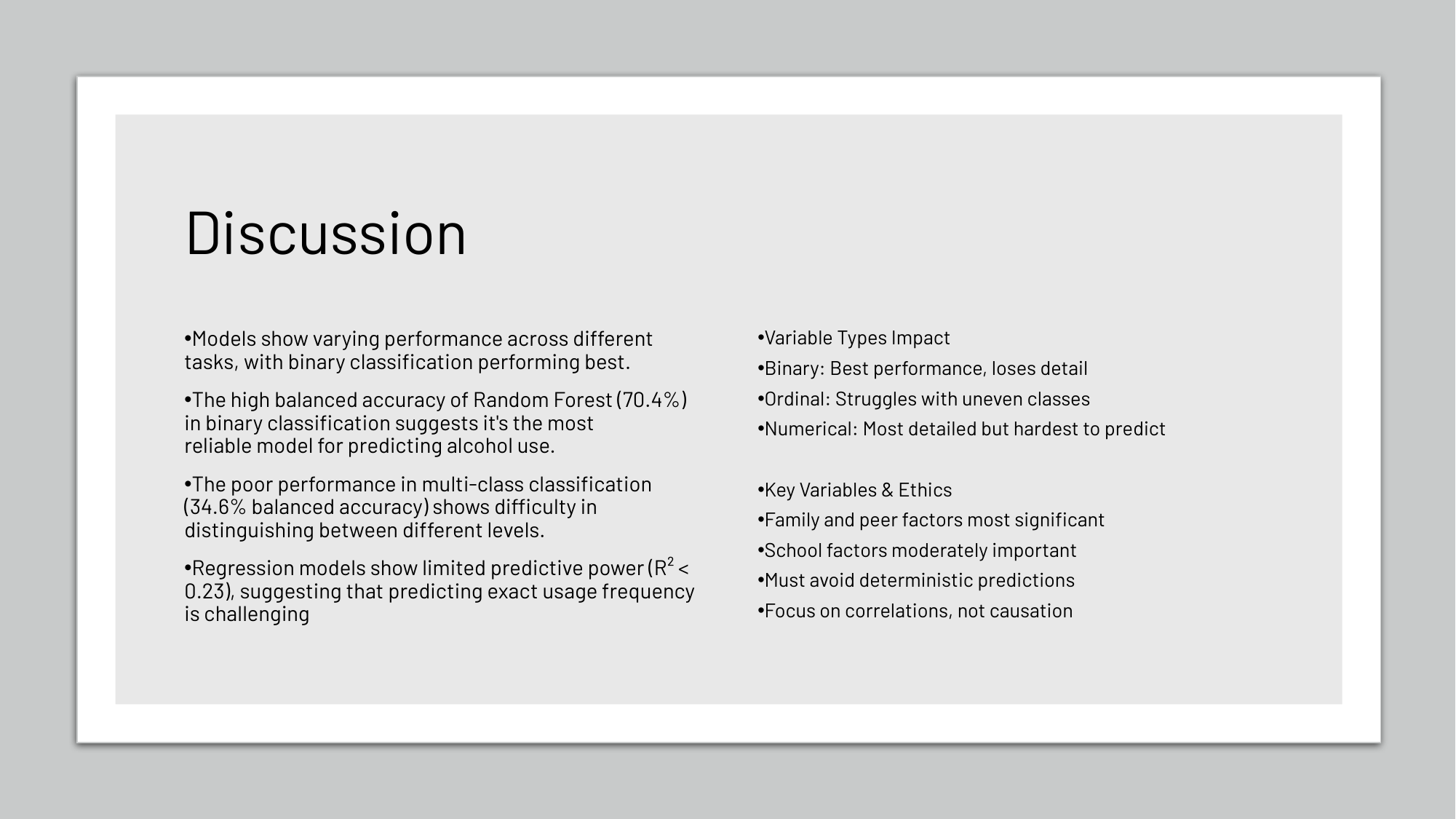

# Discussion
Models show varying performance across different tasks, with binary classification performing best.
The high balanced accuracy of Random Forest (70.4%) in binary classification suggests it's the most reliable model for predicting alcohol use.
The poor performance in multi-class classification (34.6% balanced accuracy) shows difficulty in distinguishing between different levels.
Regression models show limited predictive power (R² < 0.23), suggesting that predicting exact usage frequency is challenging

Variable Types Impact
Binary: Best performance, loses detail
Ordinal: Struggles with uneven classes
Numerical: Most detailed but hardest to predict

Key Variables & Ethics
Family and peer factors most significant
School factors moderately important
Must avoid deterministic predictions
Focus on correlations, not causation